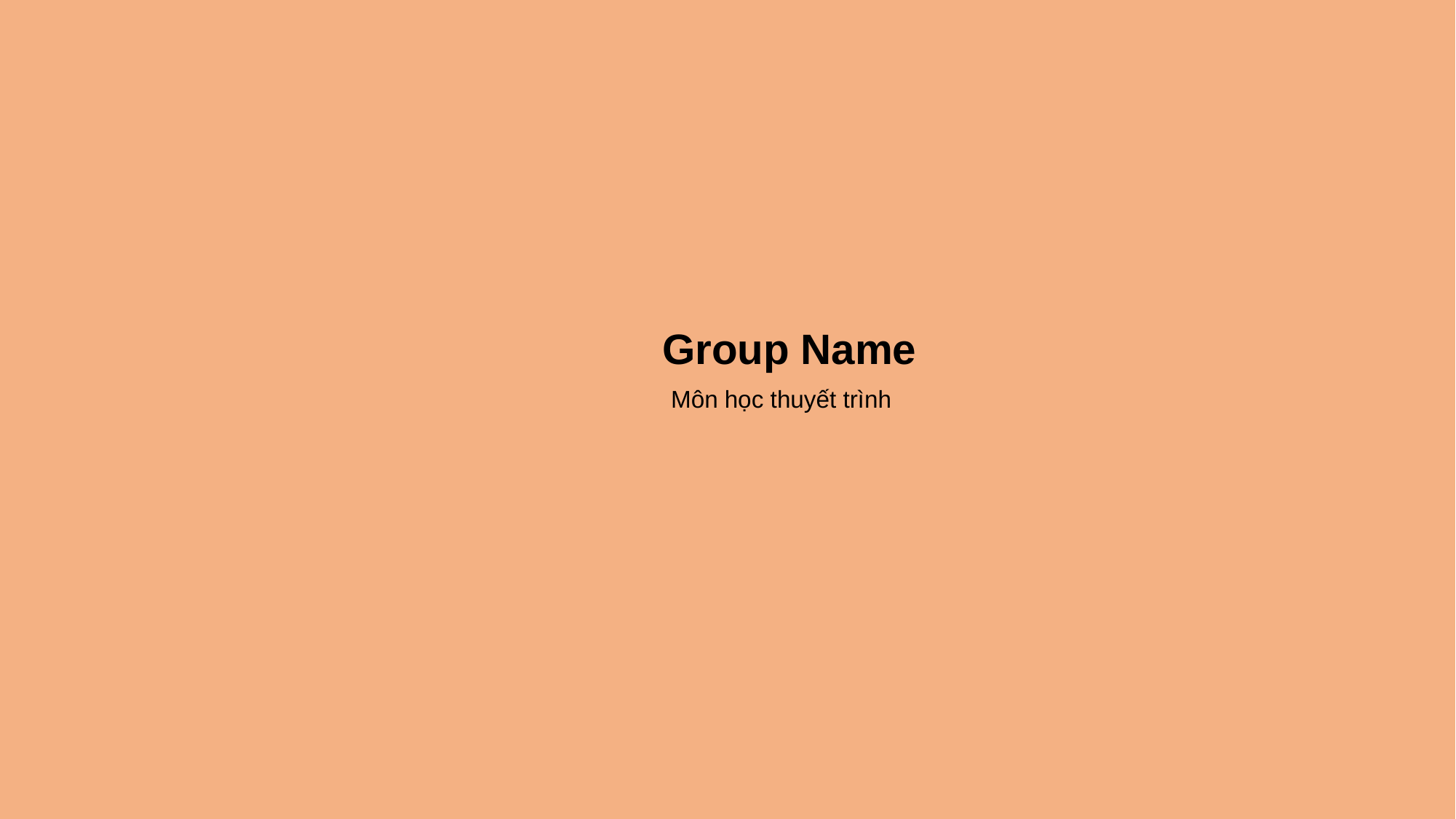

Group Name
Môn học thuyết trình
Thành viên trong nhóm

Tên

Tên

Tên

Tên